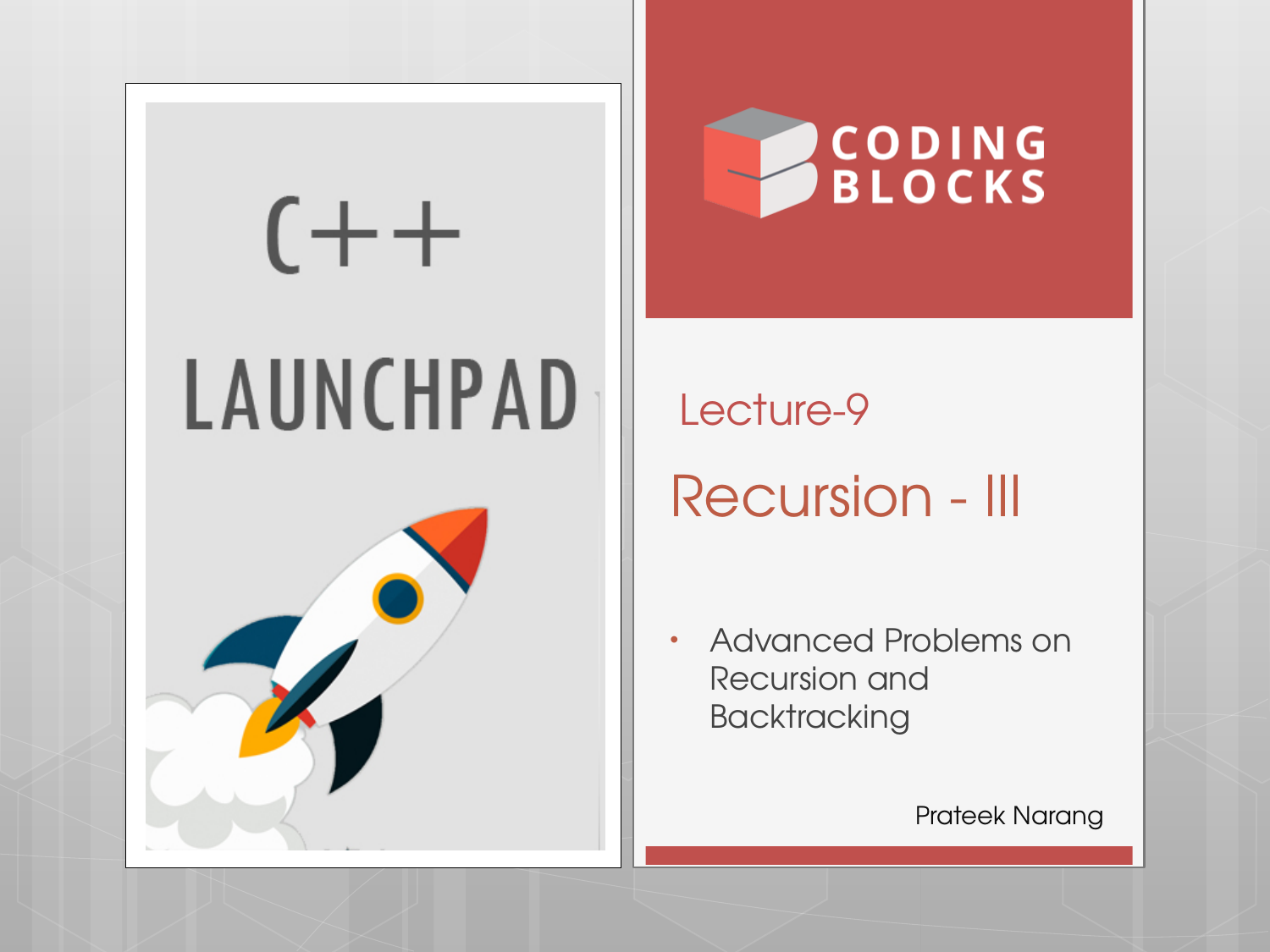

# Recursion - III
Lecture-9
Advanced Problems on Recursion and Backtracking
Prateek Narang